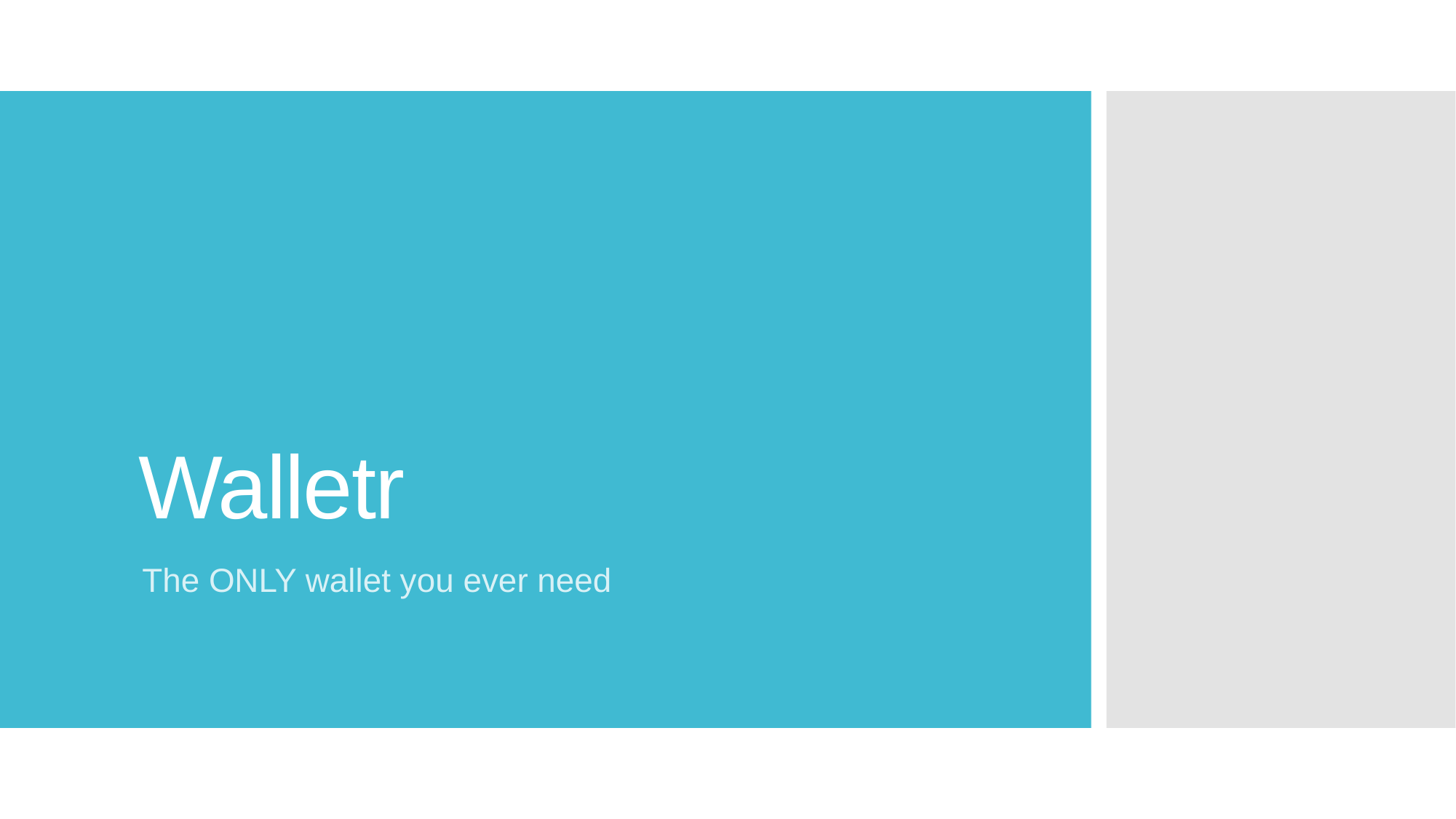

# Walletr
The ONLY wallet you ever need